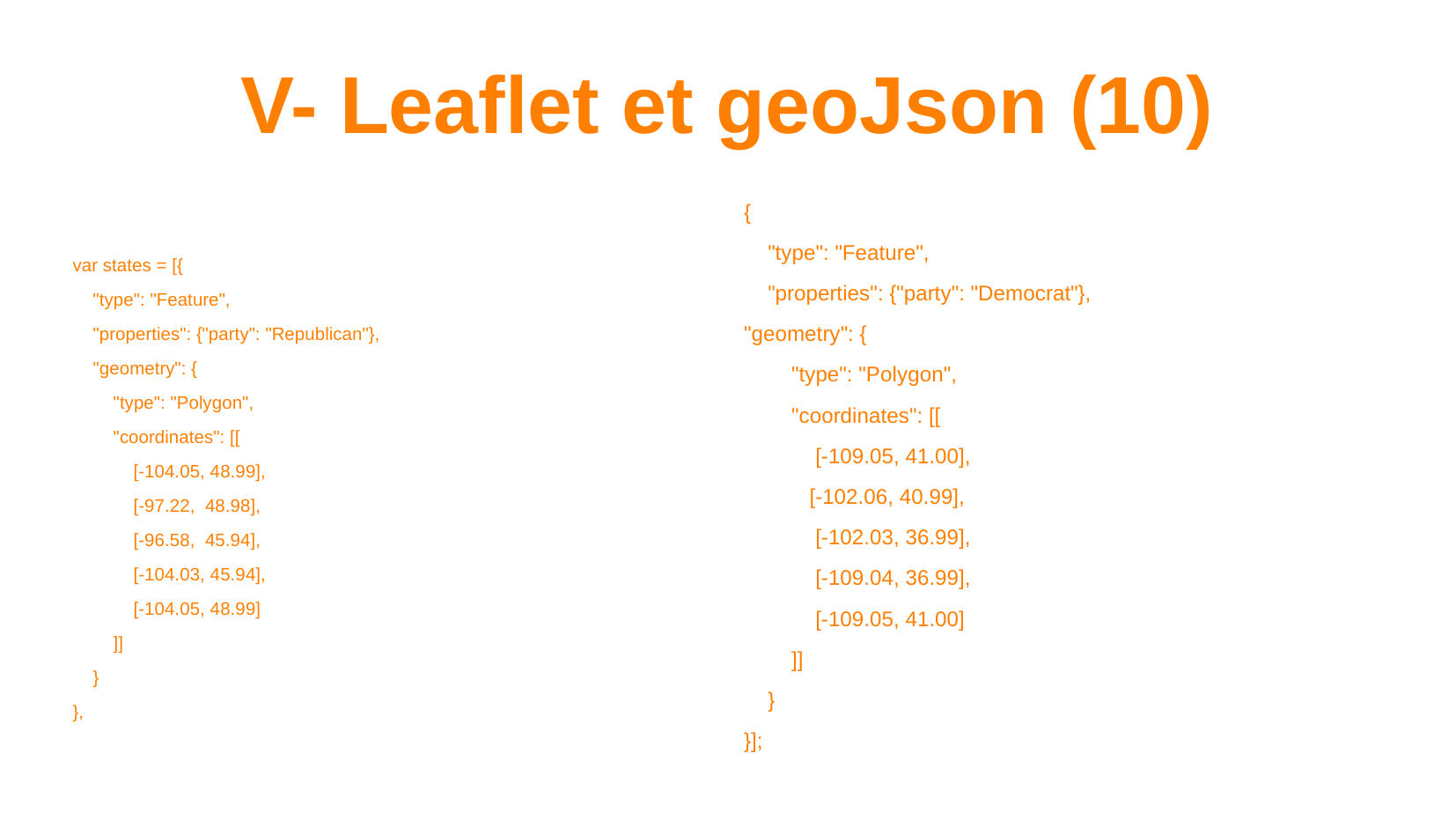

V- Leaflet et geoJson (10)
{
    "type": "Feature",
    "properties": {"party": "Democrat"},
"geometry": {
        "type": "Polygon",
        "coordinates": [[
            [-109.05, 41.00],
           [-102.06, 40.99],
            [-102.03, 36.99],
            [-109.04, 36.99],
            [-109.05, 41.00]
        ]]
    }
}];
# var states = [{
    "type": "Feature",
    "properties": {"party": "Republican"},
    "geometry": {
        "type": "Polygon",
        "coordinates": [[
            [-104.05, 48.99],
            [-97.22,  48.98],
            [-96.58,  45.94],
            [-104.03, 45.94],
            [-104.05, 48.99]
        ]]
    }
},